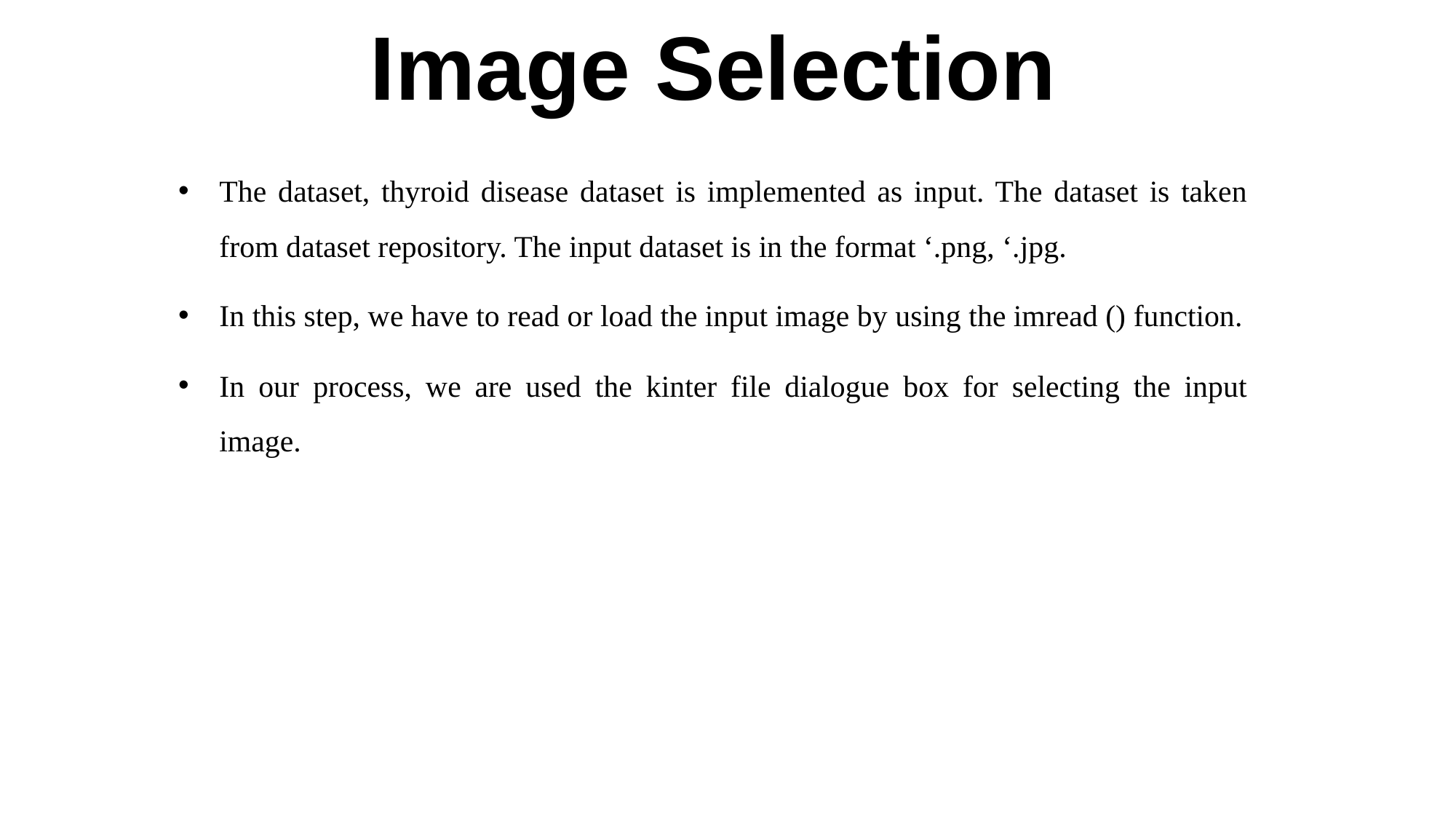

# Image Selection
The dataset, thyroid disease dataset is implemented as input. The dataset is taken from dataset repository. The input dataset is in the format ‘.png, ‘.jpg.
In this step, we have to read or load the input image by using the imread () function.
In our process, we are used the kinter file dialogue box for selecting the input image.